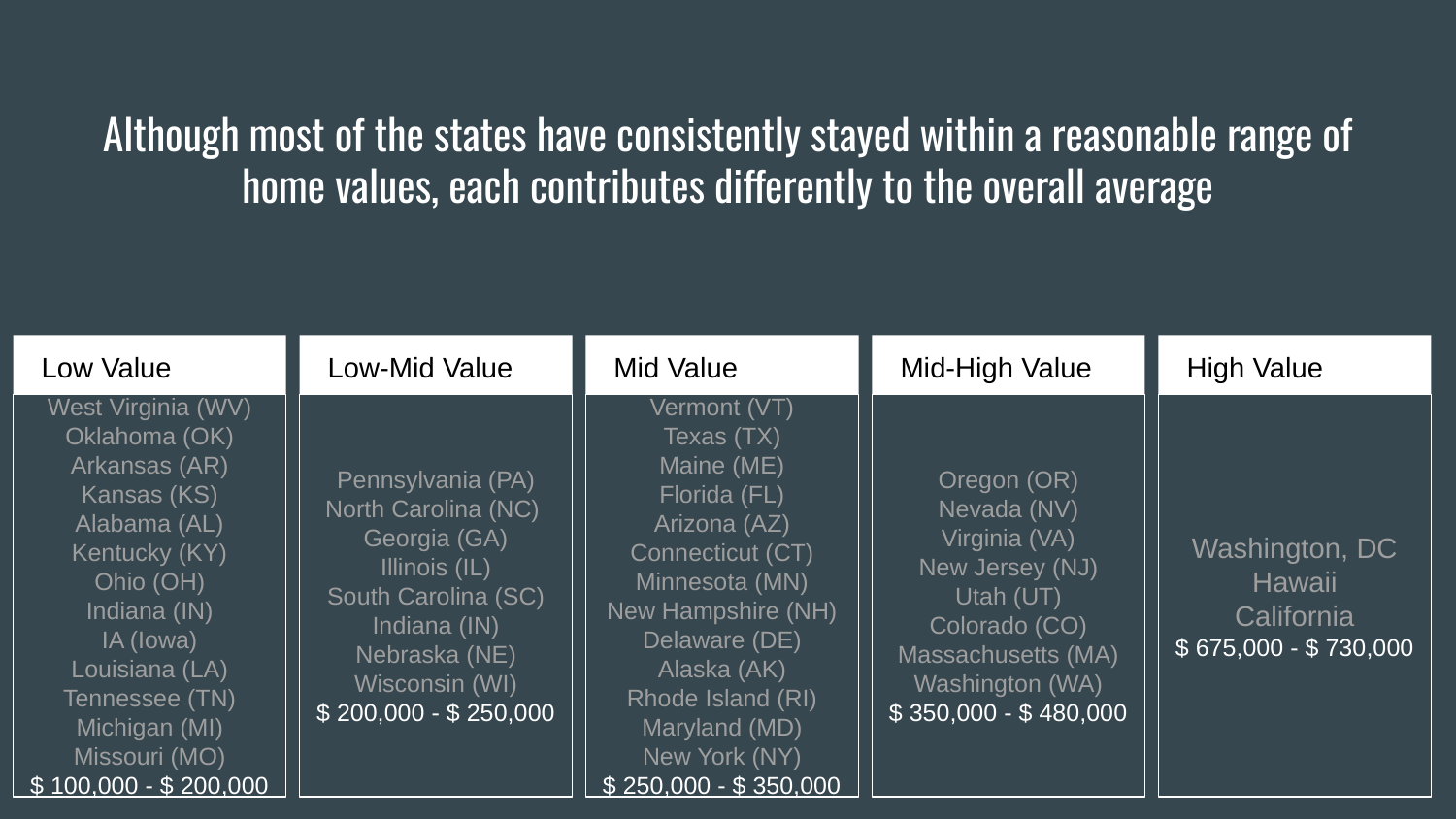

Although most of the states have consistently stayed within a reasonable range of home values, each contributes differently to the overall average
Low Value
Low-Mid Value
Mid Value
Mid-High Value
High Value

West Virginia (WV)
Oklahoma (OK)
Arkansas (AR)
Kansas (KS)
Alabama (AL)
Kentucky (KY)
Ohio (OH)
Indiana (IN)
IA (Iowa)
Louisiana (LA)
Tennessee (TN)
Michigan (MI)
Missouri (MO)
$ 100,000 - $ 200,000

Pennsylvania (PA) North Carolina (NC)
Georgia (GA)
Illinois (IL)
South Carolina (SC)
Indiana (IN)
Nebraska (NE)
Wisconsin (WI)
$ 200,000 - $ 250,000

Vermont (VT)
Texas (TX)
Maine (ME)
Florida (FL)
Arizona (AZ)
Connecticut (CT)
Minnesota (MN)
New Hampshire (NH)
Delaware (DE)
Alaska (AK)
Rhode Island (RI)
Maryland (MD)
New York (NY)
$ 250,000 - $ 350,000

Oregon (OR)
Nevada (NV)
Virginia (VA)
New Jersey (NJ)
Utah (UT)
Colorado (CO)
Massachusetts (MA)
Washington (WA)
$ 350,000 - $ 480,000

Washington, DC
Hawaii
California
$ 675,000 - $ 730,000